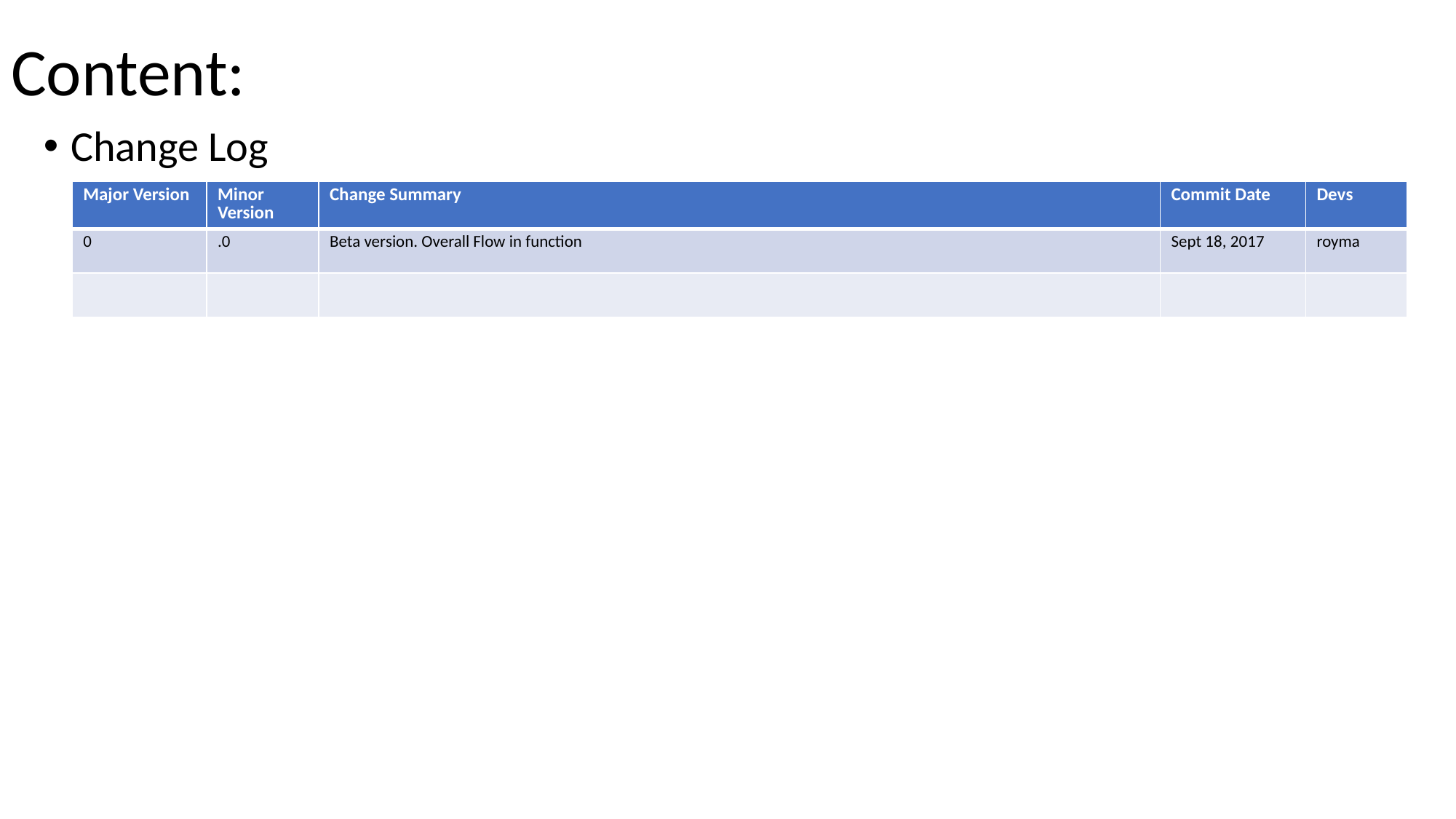

# Content:
Change Log

| Major Version | Minor Version | Change Summary | Commit Date | Devs |
| --- | --- | --- | --- | --- |
| 0 | .0 | Beta version. Overall Flow in function | Sept 18, 2017 | royma |
|  |  |  |  |  |